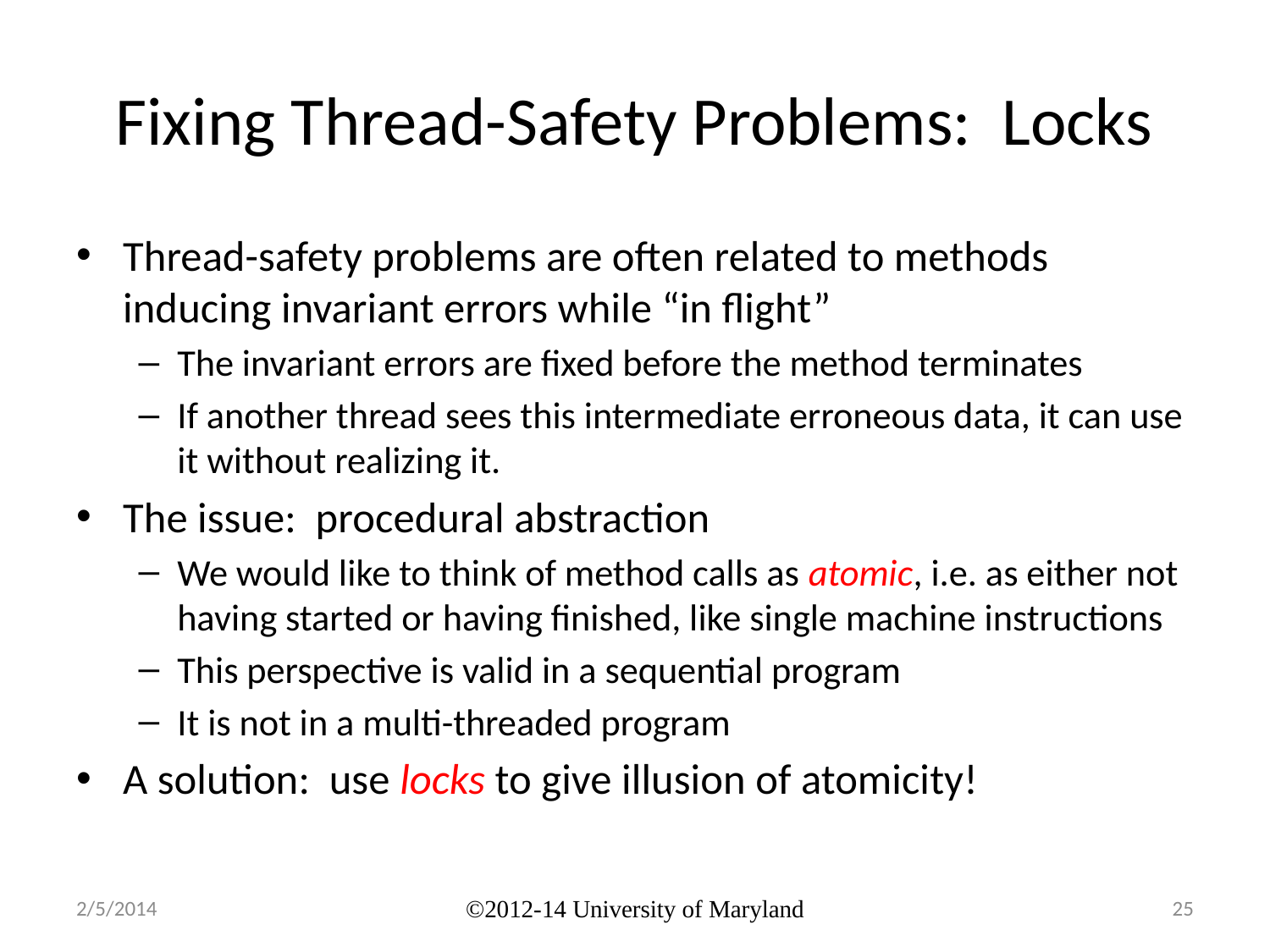

# Fixing Thread-Safety Problems:  Locks
Thread-safety problems are often related to methods inducing invariant errors while “in flight”
The invariant errors are fixed before the method terminates
If another thread sees this intermediate erroneous data, it can use it without realizing it.
The issue:  procedural abstraction
We would like to think of method calls as atomic, i.e. as either not having started or having finished, like single machine instructions
This perspective is valid in a sequential program
It is not in a multi-threaded program
A solution:  use locks to give illusion of atomicity!

2/5/2014
©2012-14 University of Maryland
25